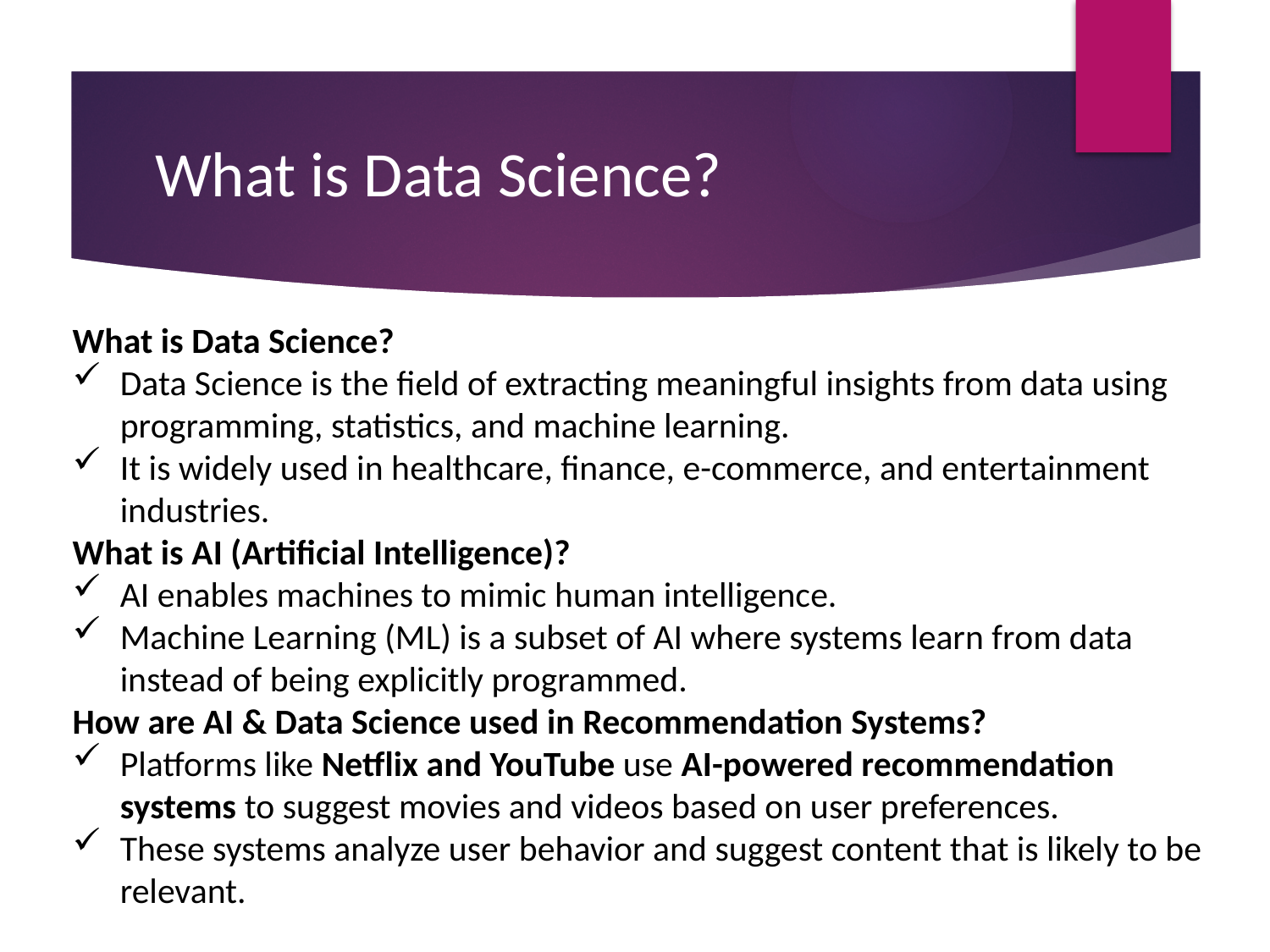

# What is Data Science?
What is Data Science?
Data Science is the field of extracting meaningful insights from data using programming, statistics, and machine learning.
It is widely used in healthcare, finance, e-commerce, and entertainment industries.
What is AI (Artificial Intelligence)?
AI enables machines to mimic human intelligence.
Machine Learning (ML) is a subset of AI where systems learn from data instead of being explicitly programmed.
How are AI & Data Science used in Recommendation Systems?
Platforms like Netflix and YouTube use AI-powered recommendation systems to suggest movies and videos based on user preferences.
These systems analyze user behavior and suggest content that is likely to be relevant.